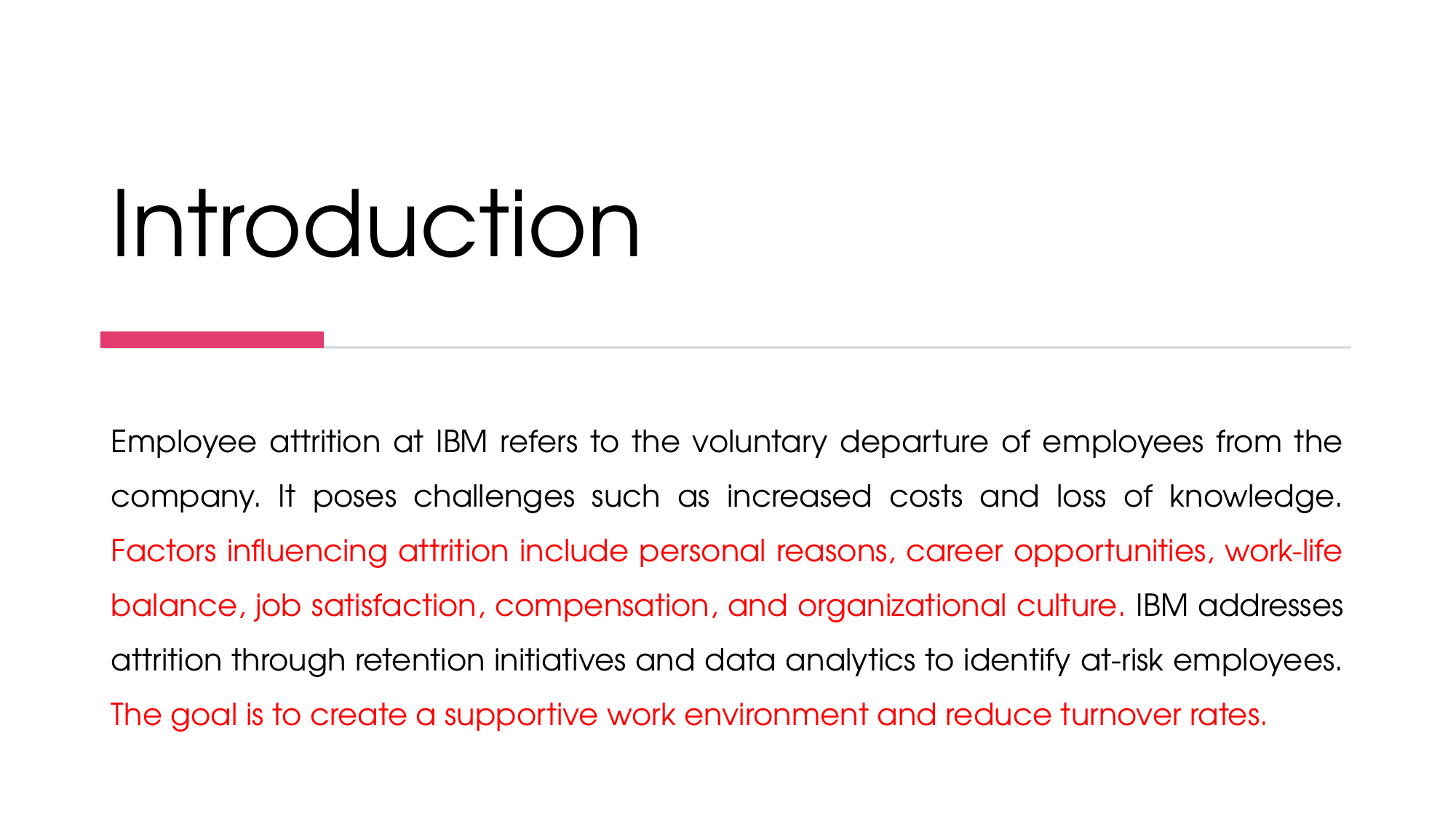

# Introduction

Employee attrition at IBM refers to the voluntary departure of employees from the company. It poses challenges such as increased costs and loss of knowledge. Factors influencing attrition include personal reasons, career opportunities, work-life balance, job satisfaction, compensation, and organizational culture. IBM addresses attrition through retention initiatives and data analytics to identify at-risk employees. The goal is to create a supportive work environment and reduce turnover rates.